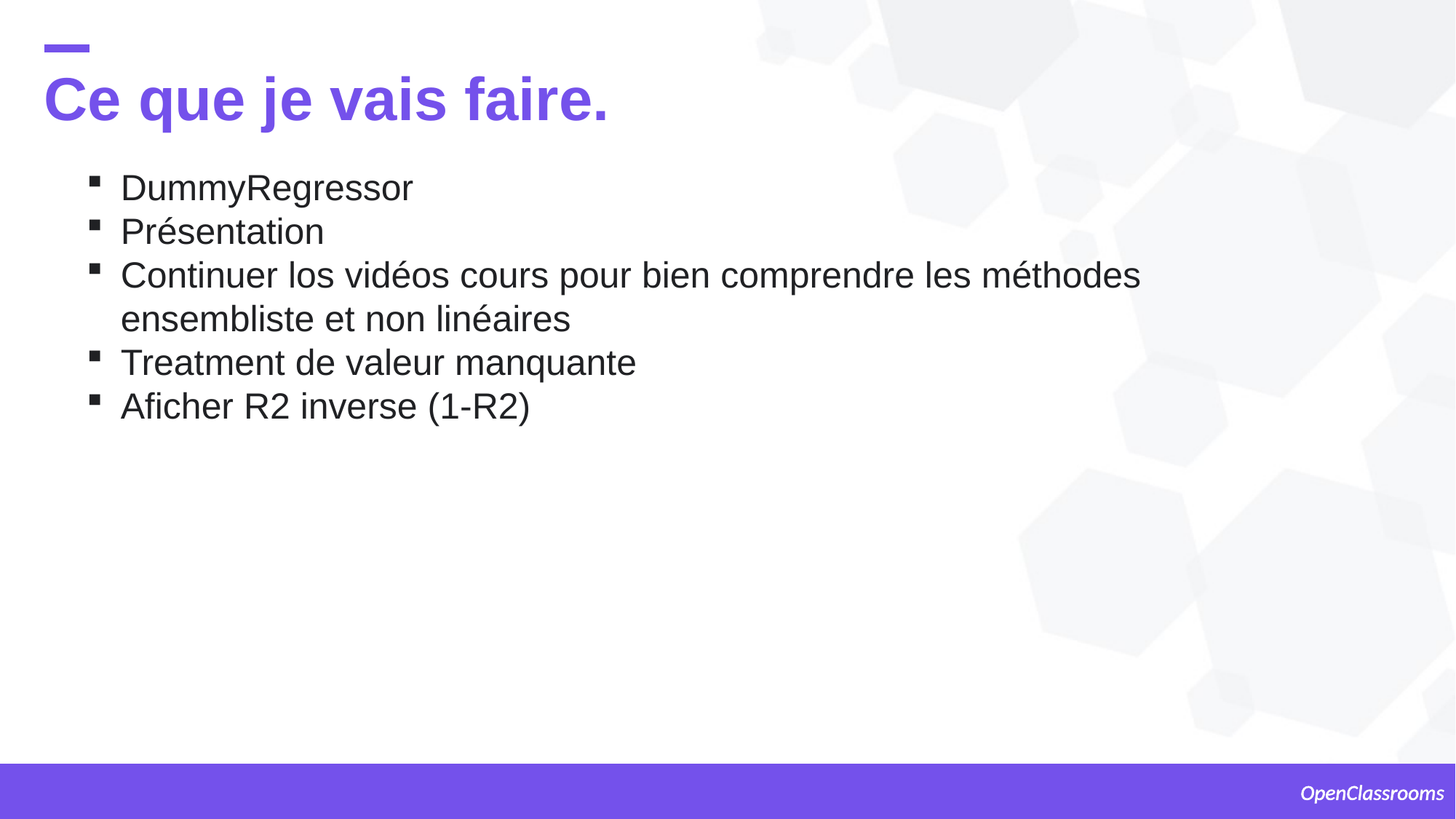

Ce que je vais faire.
DummyRegressor
Présentation
Continuer los vidéos cours pour bien comprendre les méthodes ensembliste et non linéaires
Treatment de valeur manquante
Aficher R2 inverse (1-R2)

OpenClassrooms